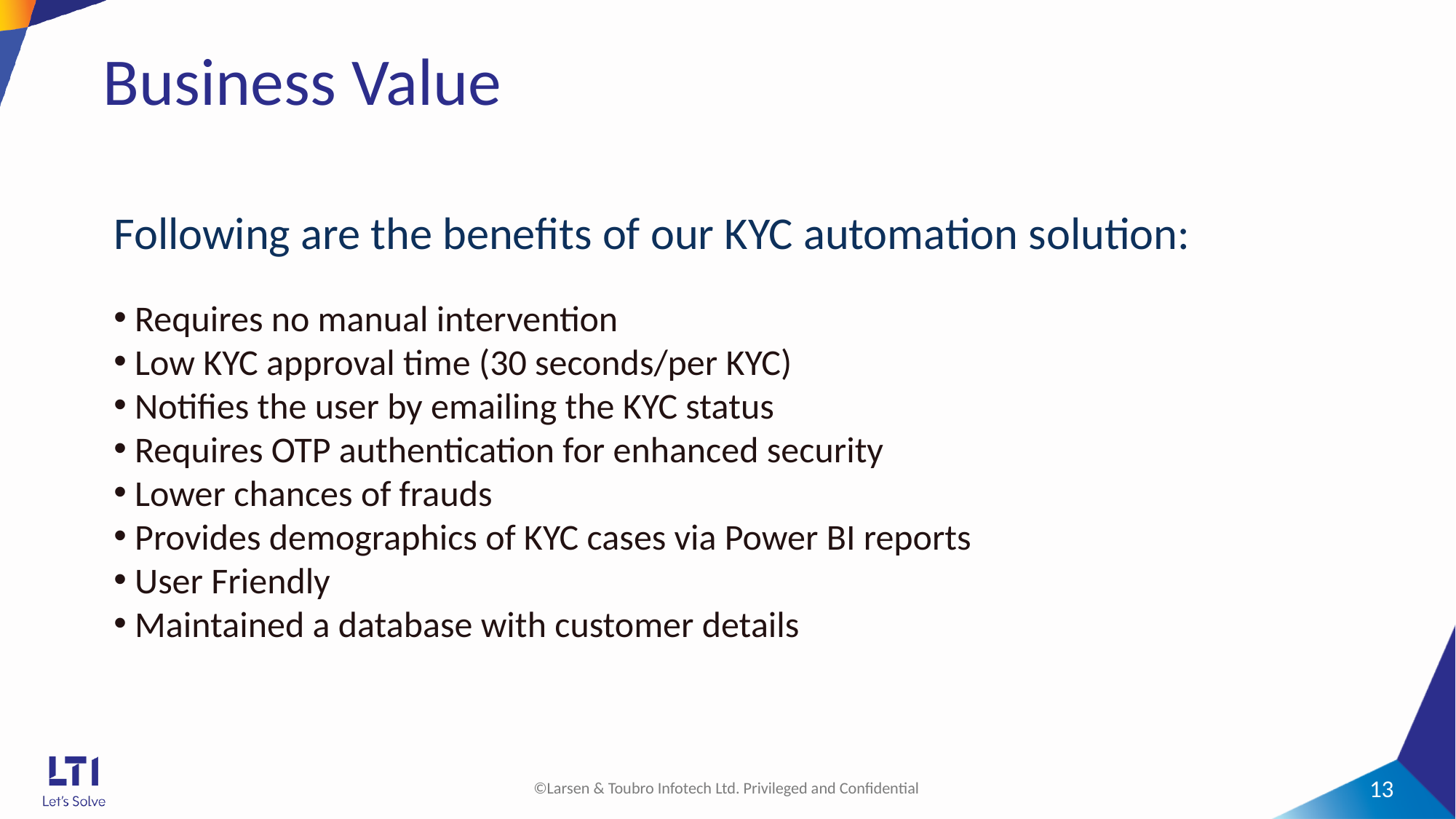

# Business Value
Following are the benefits of our KYC automation solution:

 Requires no manual intervention
 Low KYC approval time (30 seconds/per KYC)
 Notifies the user by emailing the KYC status
 Requires OTP authentication for enhanced security
 Lower chances of frauds
 Provides demographics of KYC cases via Power BI reports
 User Friendly
 Maintained a database with customer details